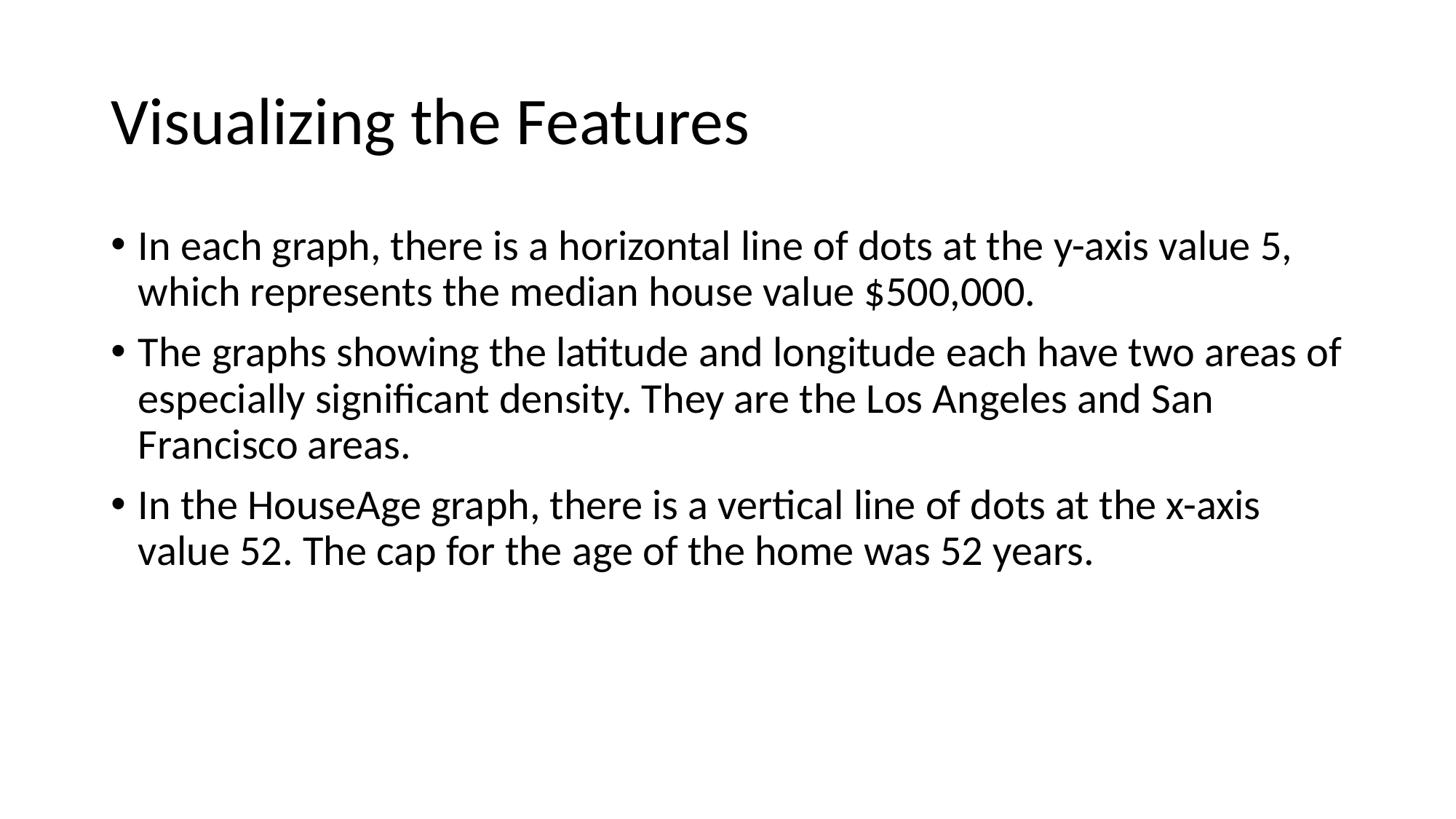

# Visualizing the Features
In each graph, there is a horizontal line of dots at the y-axis value 5, which represents the median house value $500,000.
The graphs showing the latitude and longitude each have two areas of especially significant density. They are the Los Angeles and San Francisco areas.
In the HouseAge graph, there is a vertical line of dots at the x-axis value 52. The cap for the age of the home was 52 years.